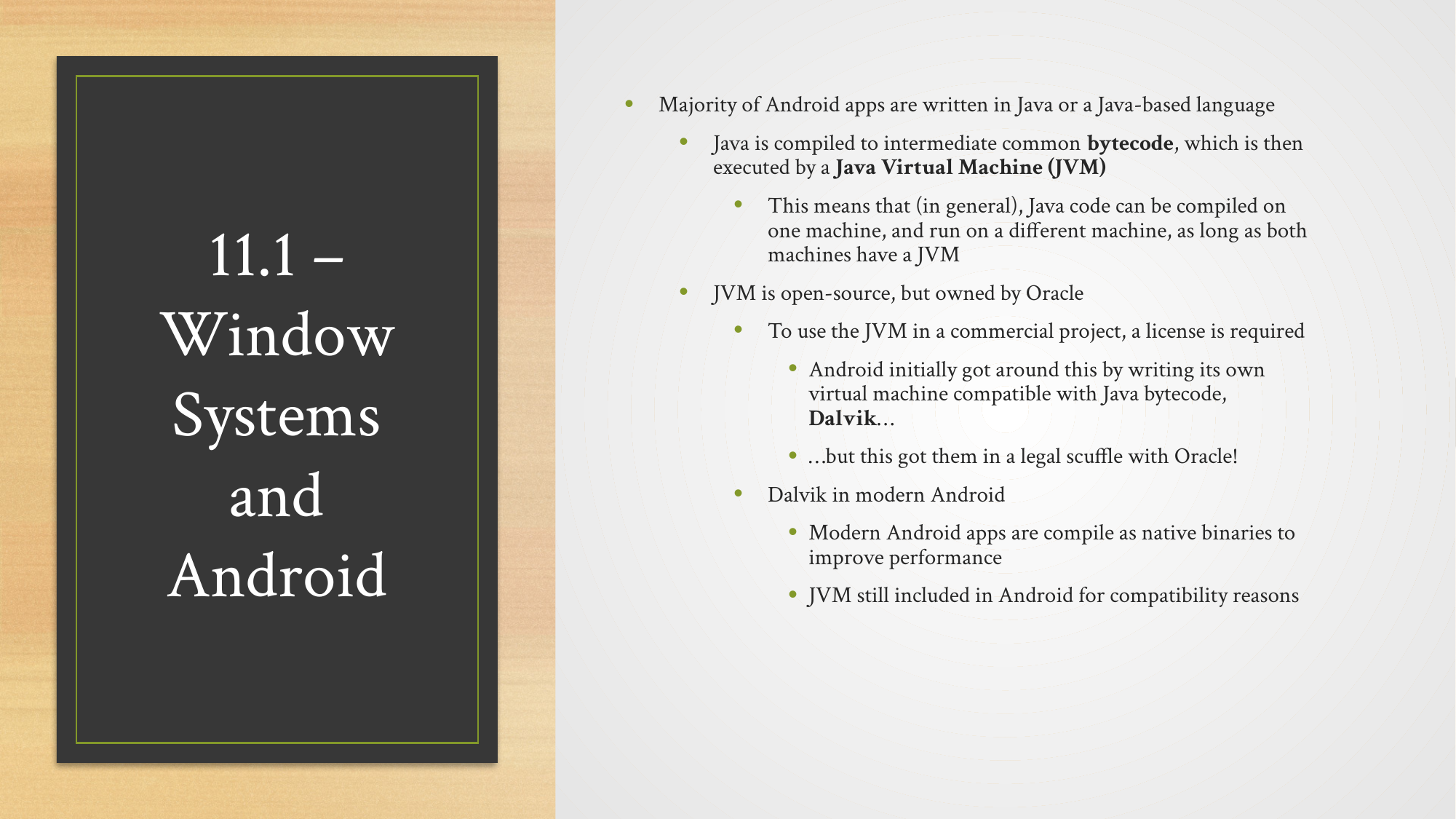

Majority of Android apps are written in Java or a Java-based language
Java is compiled to intermediate common bytecode, which is then executed by a Java Virtual Machine (JVM)
This means that (in general), Java code can be compiled on one machine, and run on a different machine, as long as both machines have a JVM
JVM is open-source, but owned by Oracle
To use the JVM in a commercial project, a license is required
Android initially got around this by writing its own virtual machine compatible with Java bytecode, Dalvik…
…but this got them in a legal scuffle with Oracle!
Dalvik in modern Android
Modern Android apps are compile as native binaries to improve performance
JVM still included in Android for compatibility reasons

# 11.1 – Window Systems and Android